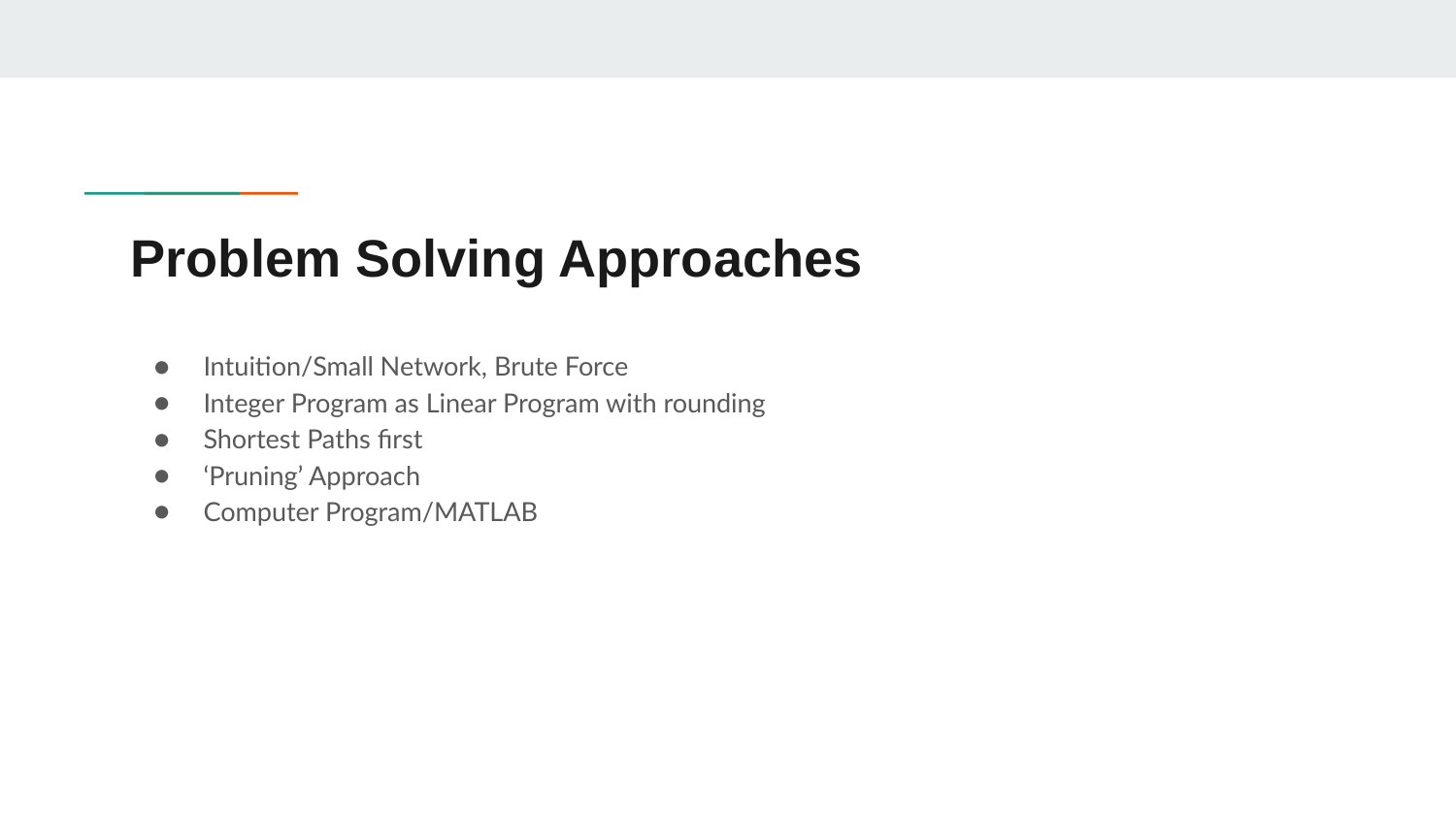

# Problem Solving Approaches
Intuition/Small Network, Brute Force
Integer Program as Linear Program with rounding
Shortest Paths first
‘Pruning’ Approach
Computer Program/MATLAB